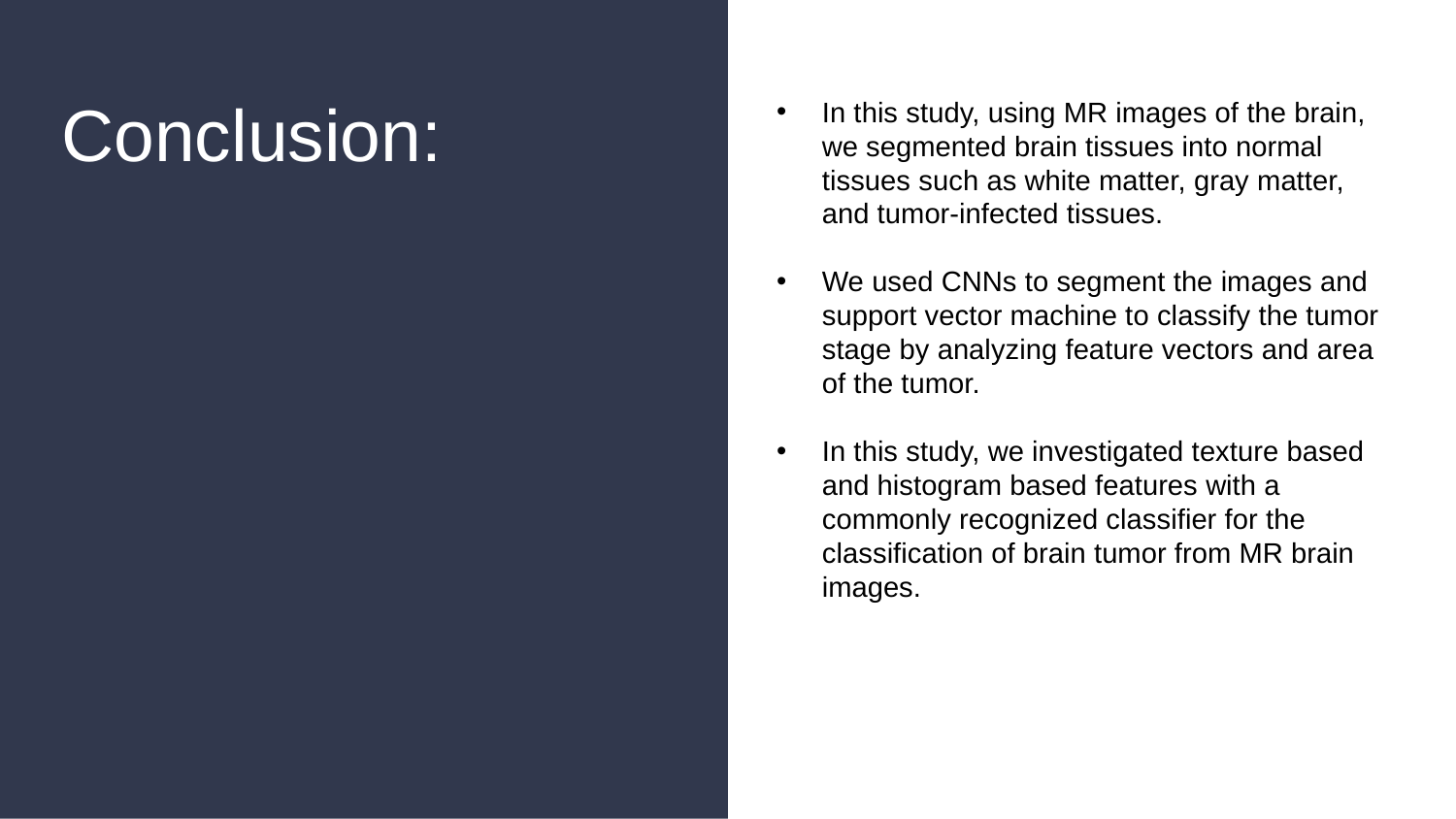

# Conclusion:
In this study, using MR images of the brain, we segmented brain tissues into normal tissues such as white matter, gray matter, and tumor-infected tissues.

We used CNNs to segment the images and support vector machine to classify the tumor stage by analyzing feature vectors and area of the tumor.

In this study, we investigated texture based and histogram based features with a commonly recognized classifier for the classification of brain tumor from MR brain images.